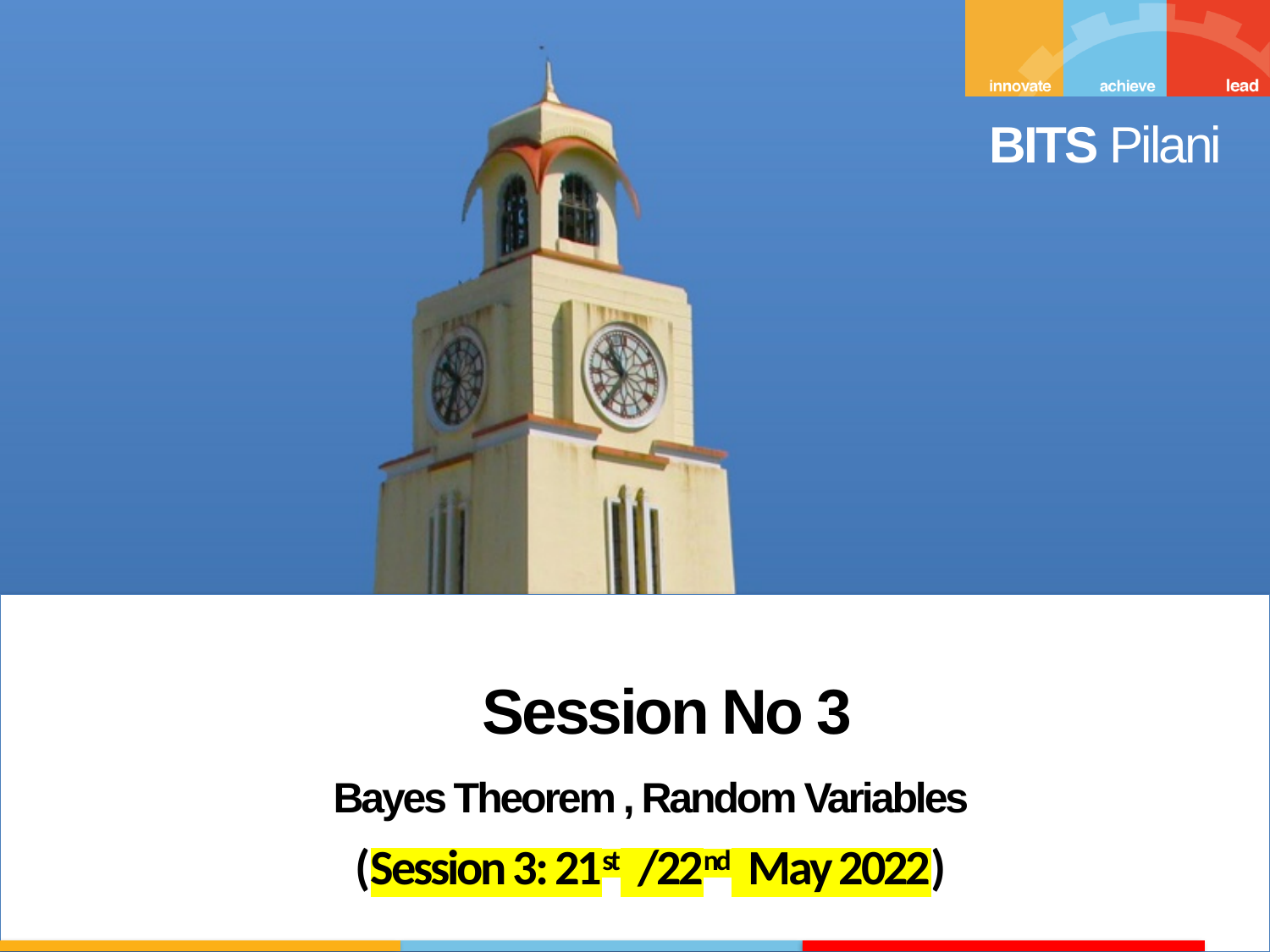

Session No 3
Bayes Theorem , Random Variables
(Session 3: 21st  /22nd  May 2022)